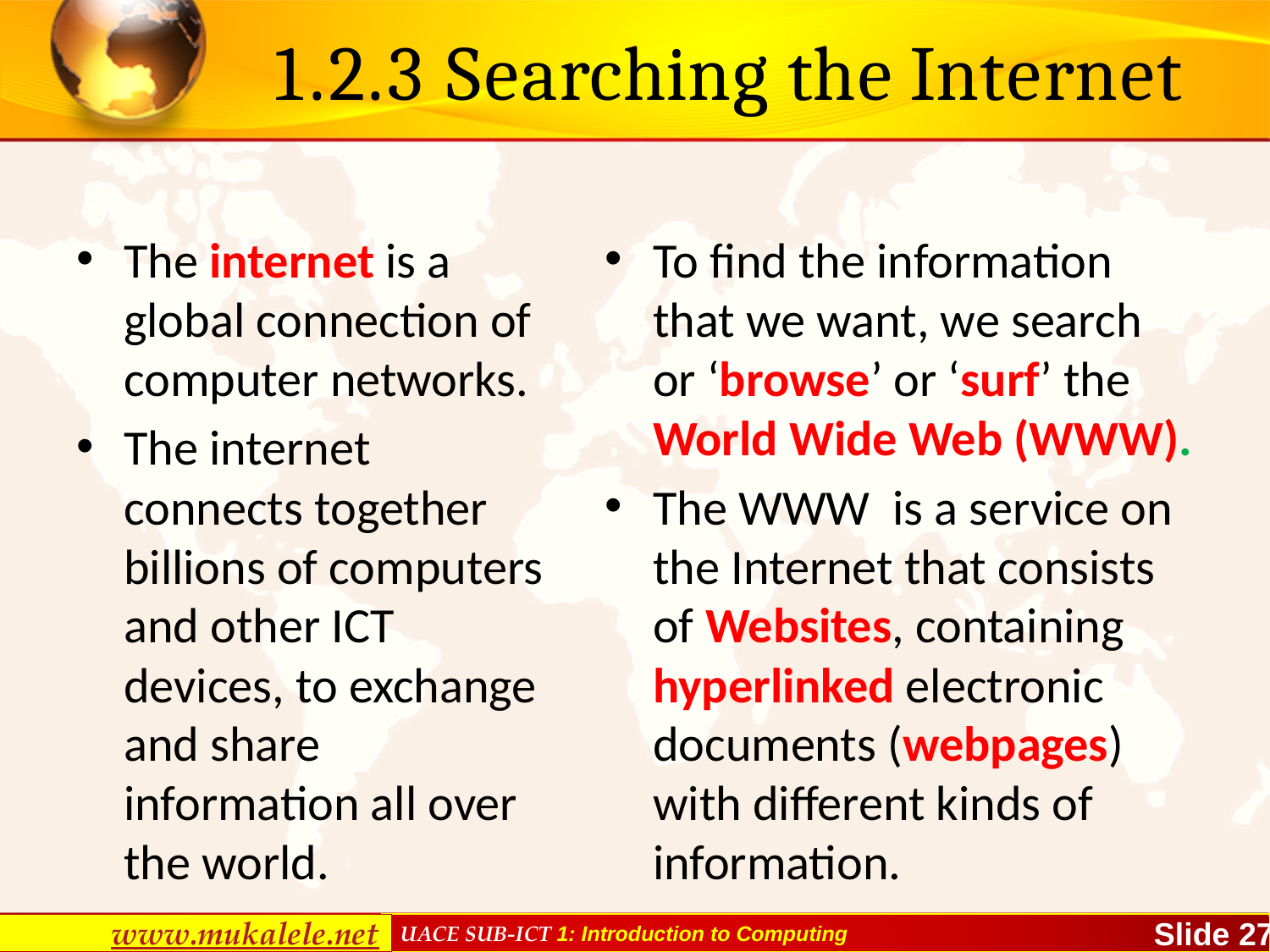

# 1.2.3 Searching the Internet
The internet is a global connection of computer networks.
The internet  connects together billions of computers and other ICT devices, to exchange and share information all over the world.
To find the information that we want, we search or ‘browse’ or ‘surf’ the World Wide Web (WWW).
The WWW  is a service on the Internet that consists of Websites, containing hyperlinked electronic documents (webpages) with different kinds of information.